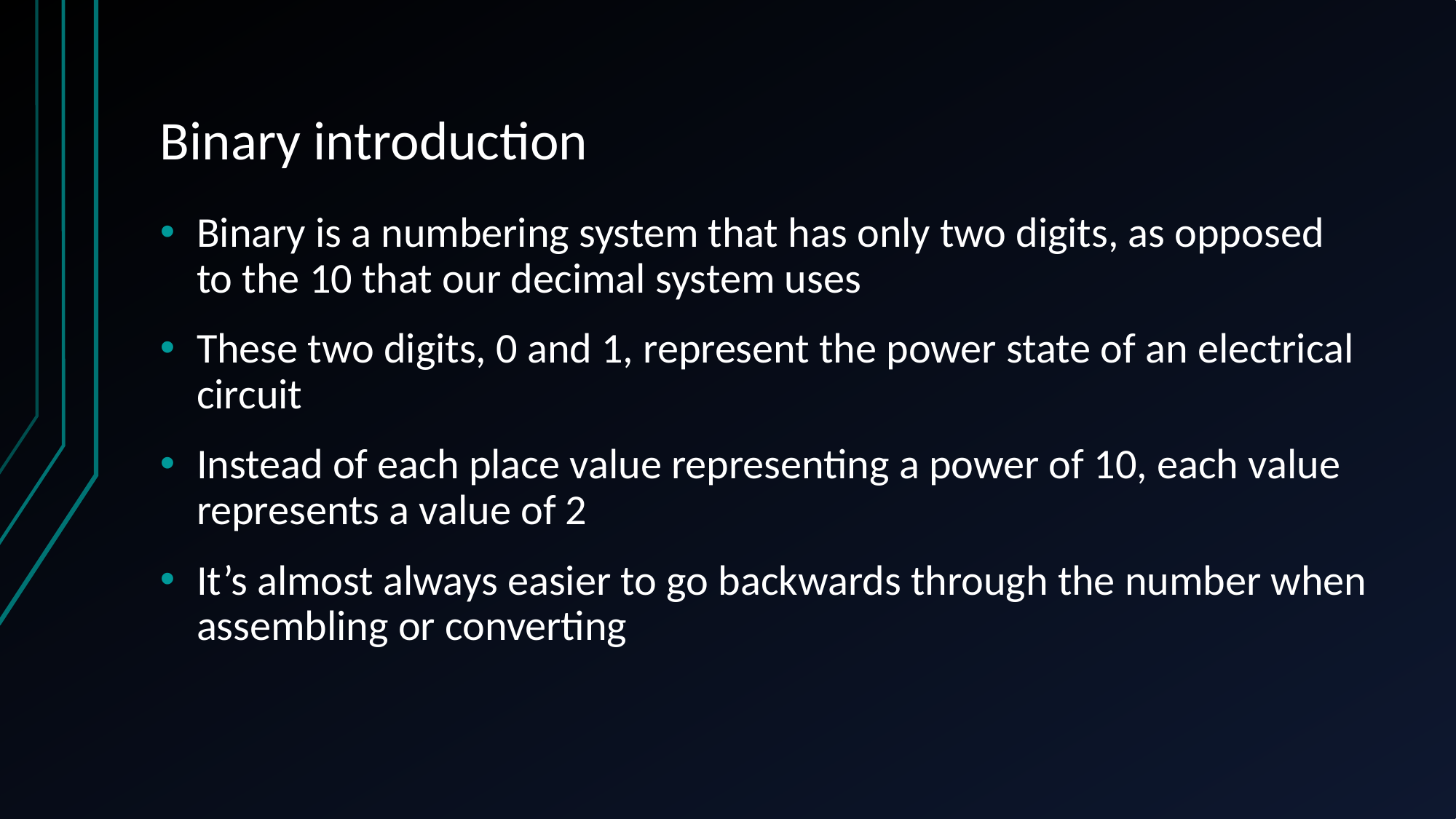

# Binary introduction
Binary is a numbering system that has only two digits, as opposed to the 10 that our decimal system uses
These two digits, 0 and 1, represent the power state of an electrical circuit
Instead of each place value representing a power of 10, each value represents a value of 2
It’s almost always easier to go backwards through the number when assembling or converting